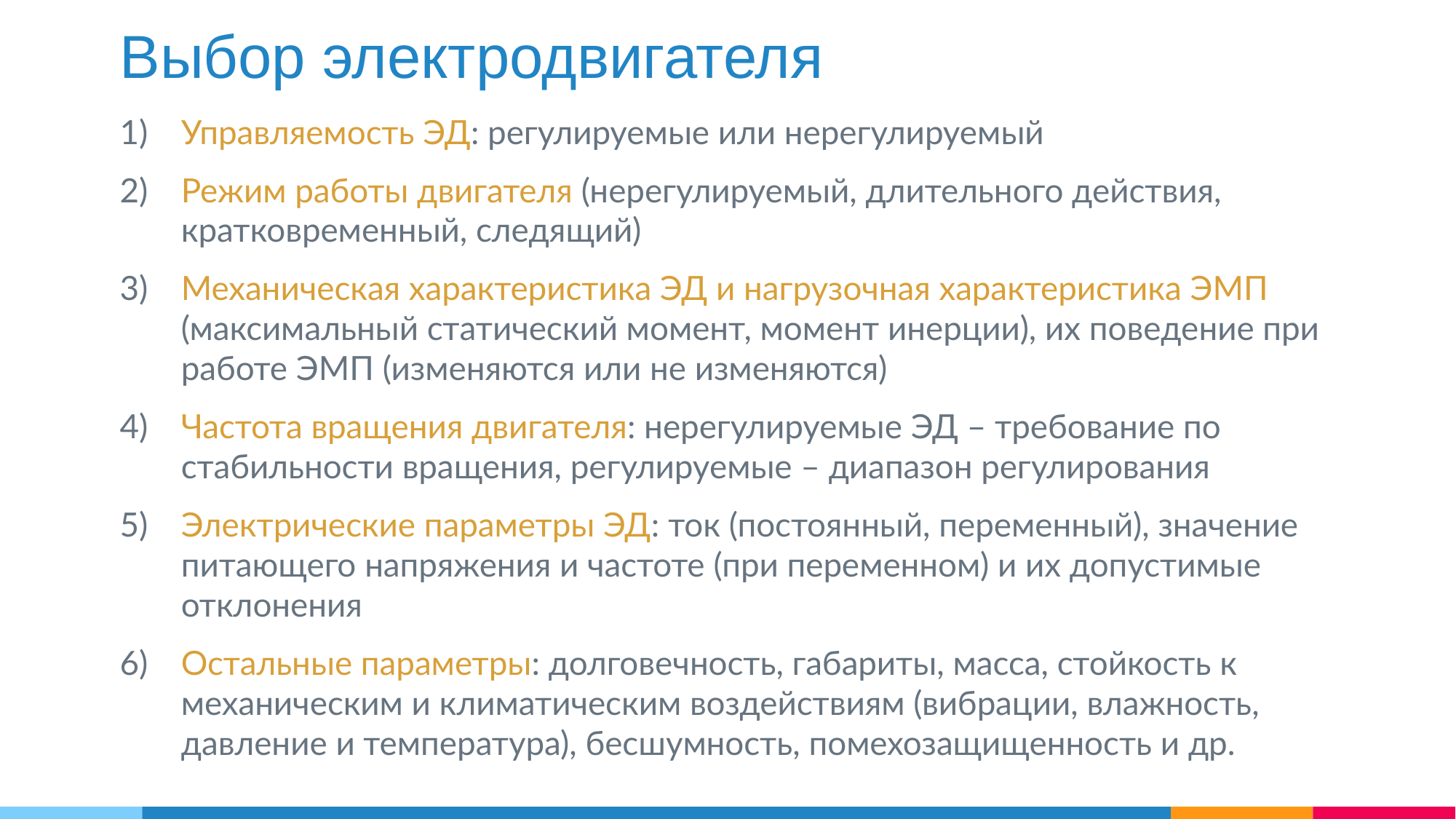

Выбор электродвигателя
Управляемость ЭД: регулируемые или нерегулируемый
Режим работы двигателя (нерегулируемый, длительного действия, кратковременный, следящий)
Механическая характеристика ЭД и нагрузочная характеристика ЭМП (максимальный статический момент, момент инерции), их поведение при работе ЭМП (изменяются или не изменяются)
Частота вращения двигателя: нерегулируемые ЭД – требование по стабильности вращения, регулируемые – диапазон регулирования
Электрические параметры ЭД: ток (постоянный, переменный), значение питающего напряжения и частоте (при переменном) и их допустимые отклонения
Остальные параметры: долговечность, габариты, масса, стойкость к механическим и климатическим воздействиям (вибрации, влажность, давление и температура), бесшумность, помехозащищенность и др.